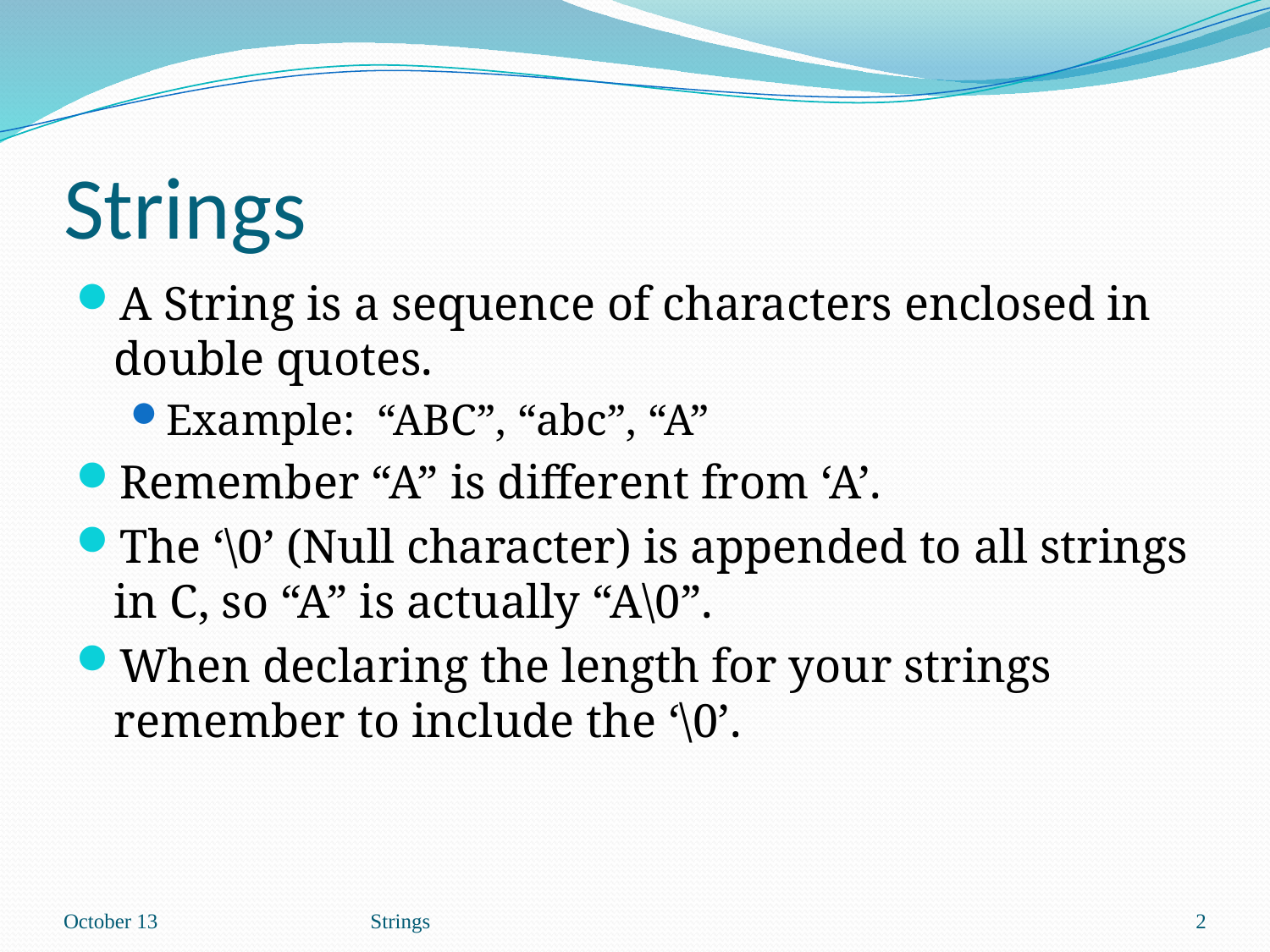

# Strings
A String is a sequence of characters enclosed in double quotes.
Example:  “ABC”, “abc”, “A”
Remember “A” is different from ‘A’.
The ‘\0’ (Null character) is appended to all strings in C, so “A” is actually “A\0”.
When declaring the length for your strings remember to include the ‘\0’.
October 13
Strings
2